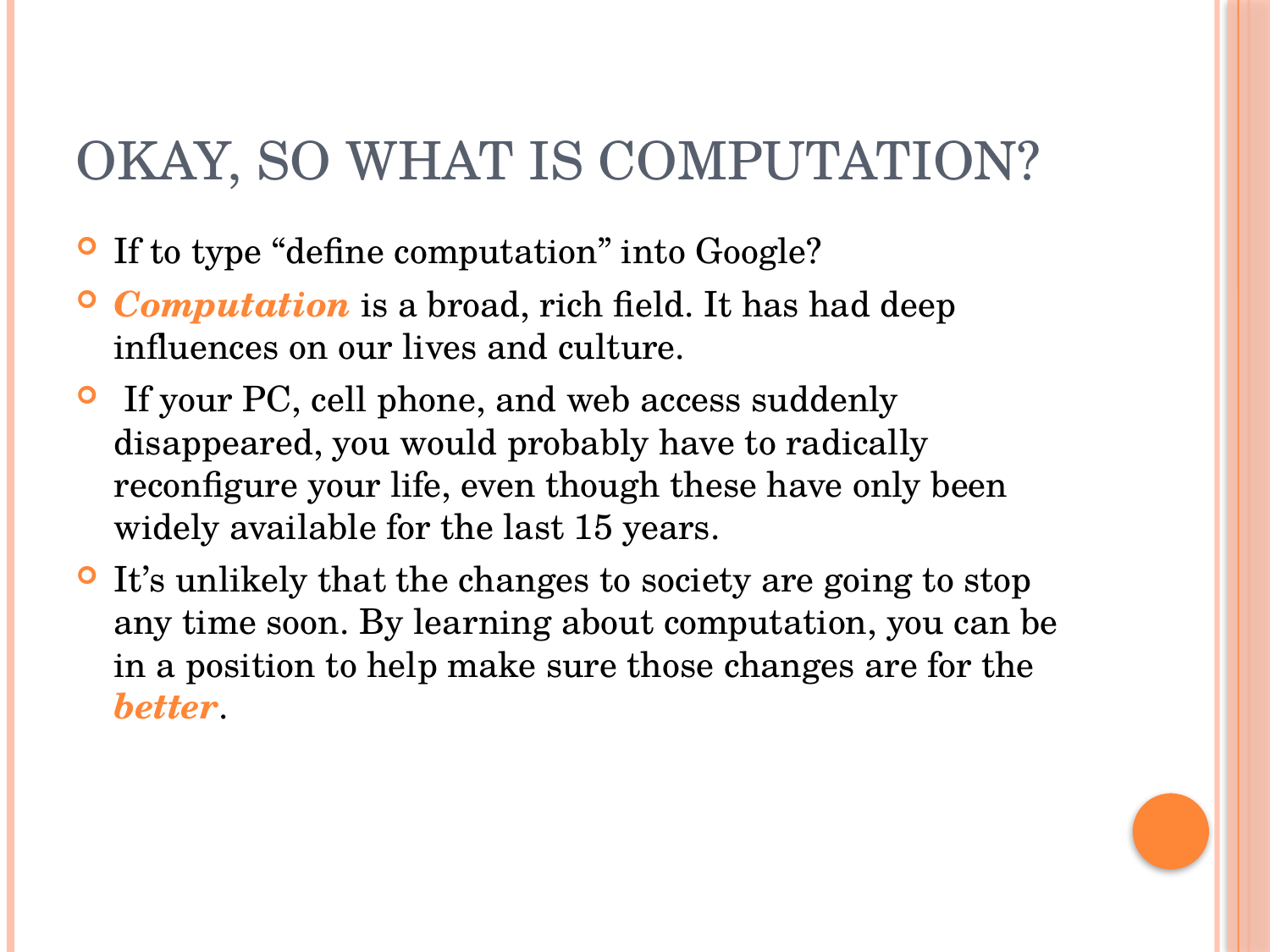

# Okay, so what is computation?
If to type “define computation” into Google?
Computation is a broad, rich field. It has had deep influences on our lives and culture.
 If your PC, cell phone, and web access suddenly disappeared, you would probably have to radically reconfigure your life, even though these have only been widely available for the last 15 years.
It’s unlikely that the changes to society are going to stop any time soon. By learning about computation, you can be in a position to help make sure those changes are for the better.